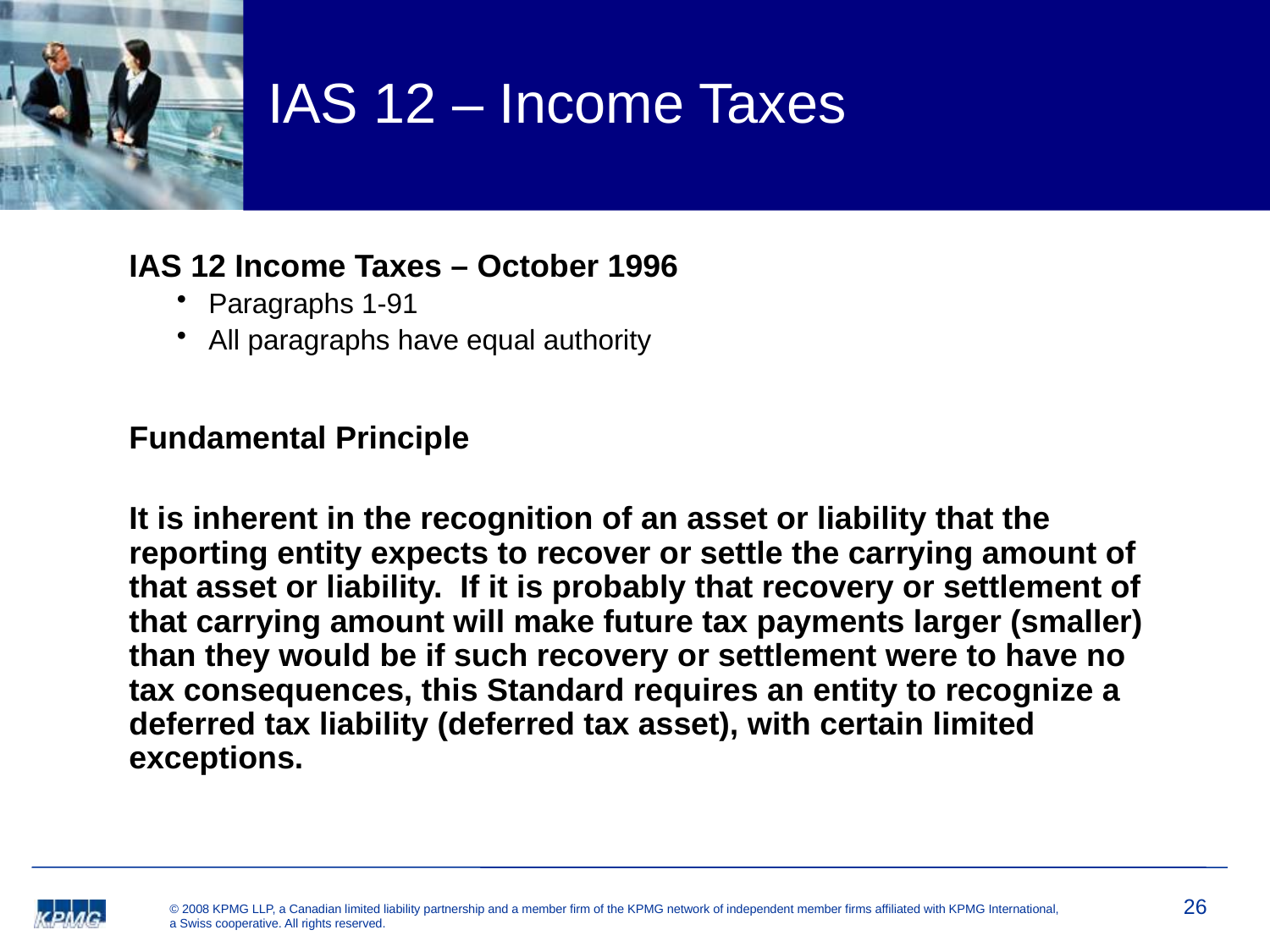

# IAS 12 – Income Taxes
IAS 12 Income Taxes – October 1996
Paragraphs 1-91
All paragraphs have equal authority

Fundamental Principle

It is inherent in the recognition of an asset or liability that the reporting entity expects to recover or settle the carrying amount of that asset or liability.  If it is probably that recovery or settlement of that carrying amount will make future tax payments larger (smaller) than they would be if such recovery or settlement were to have no tax consequences, this Standard requires an entity to recognize a deferred tax liability (deferred tax asset), with certain limited exceptions.